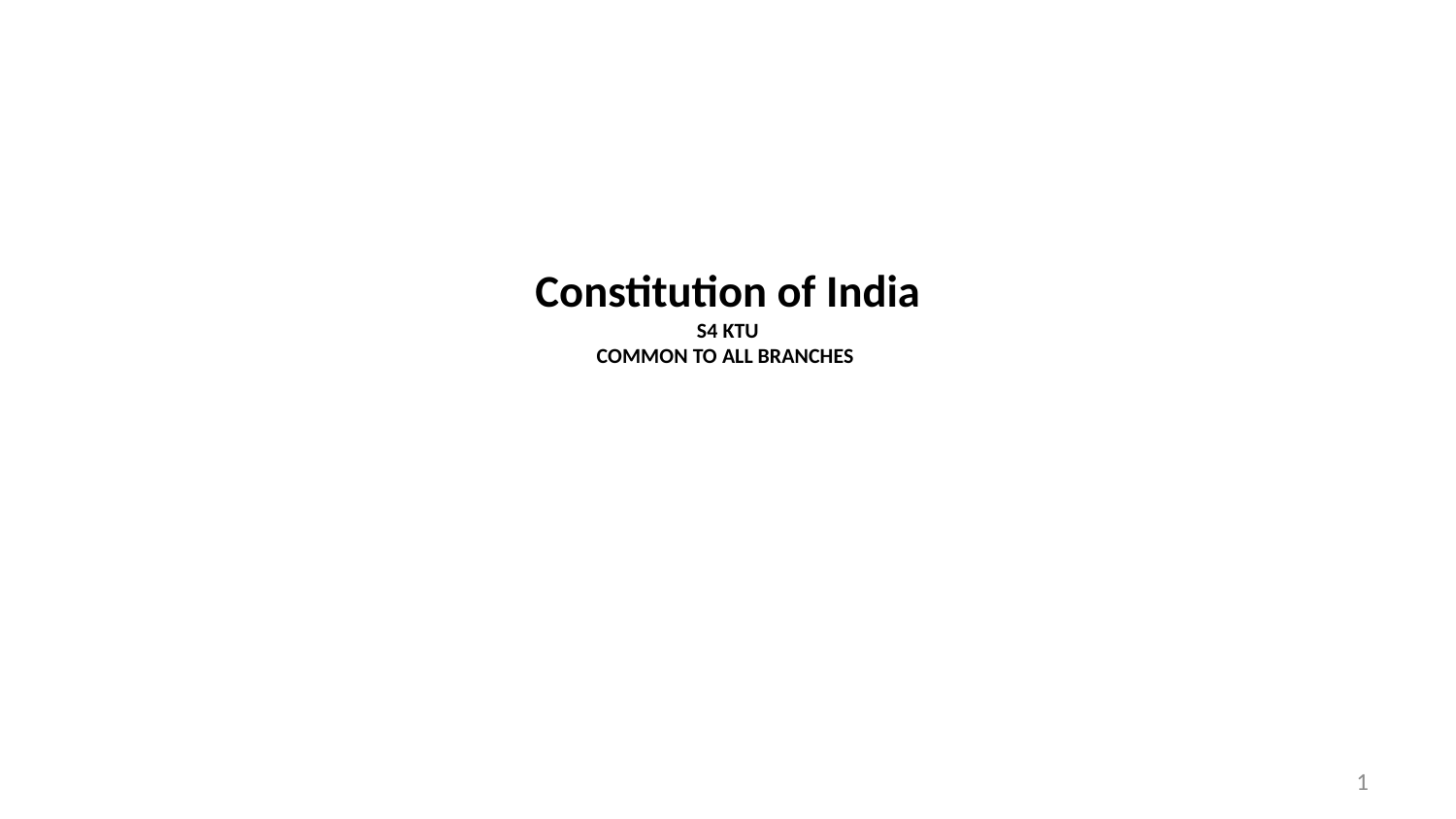

# Constitution of India S4 KTU COMMON TO ALL BRANCHES

1